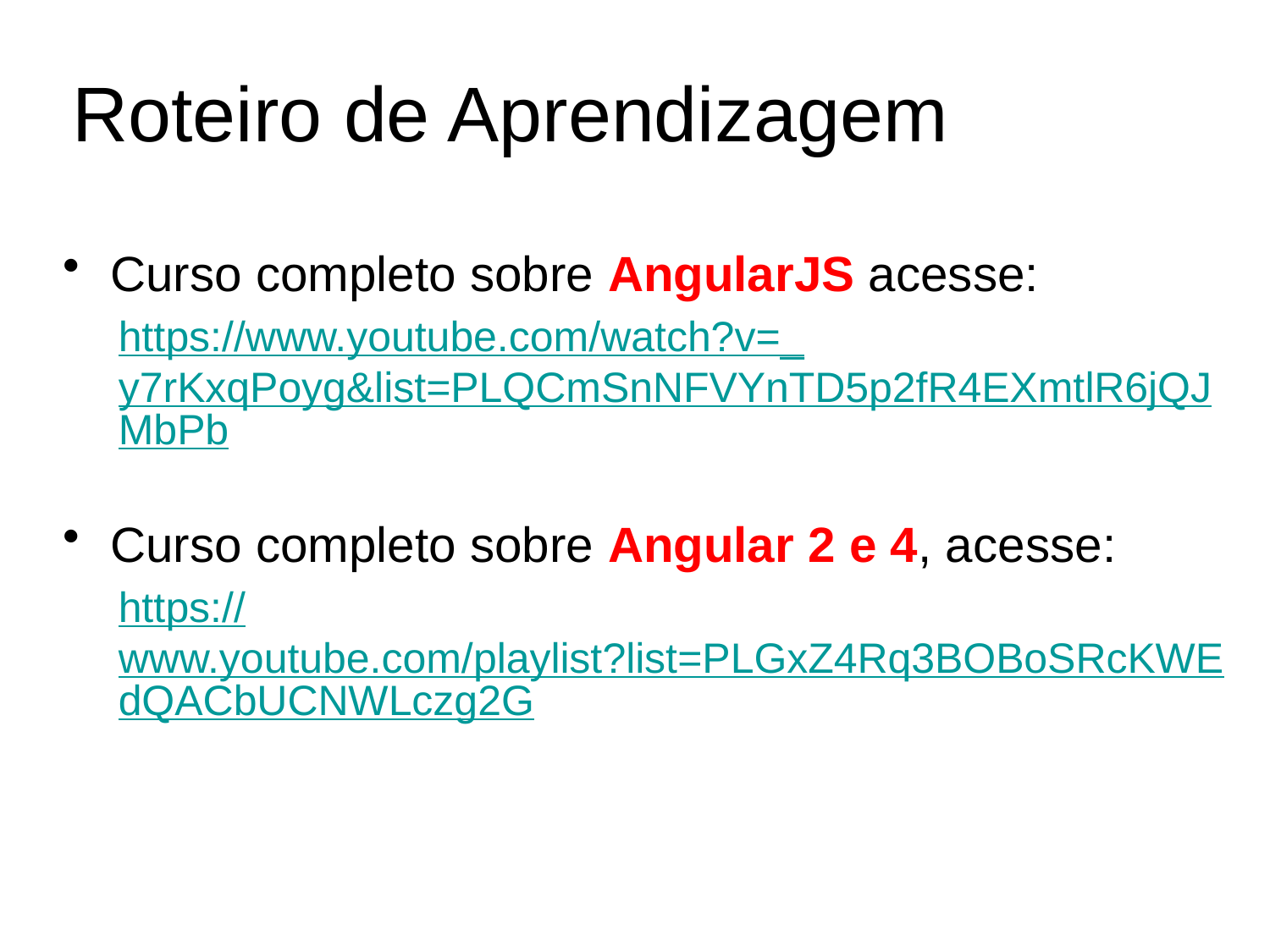

# Roteiro de Aprendizagem
Curso completo sobre AngularJS acesse:
https://www.youtube.com/watch?v=_y7rKxqPoyg&list=PLQCmSnNFVYnTD5p2fR4EXmtlR6jQJMbPb

Curso completo sobre Angular 2 e 4, acesse:
https://www.youtube.com/playlist?list=PLGxZ4Rq3BOBoSRcKWEdQACbUCNWLczg2G